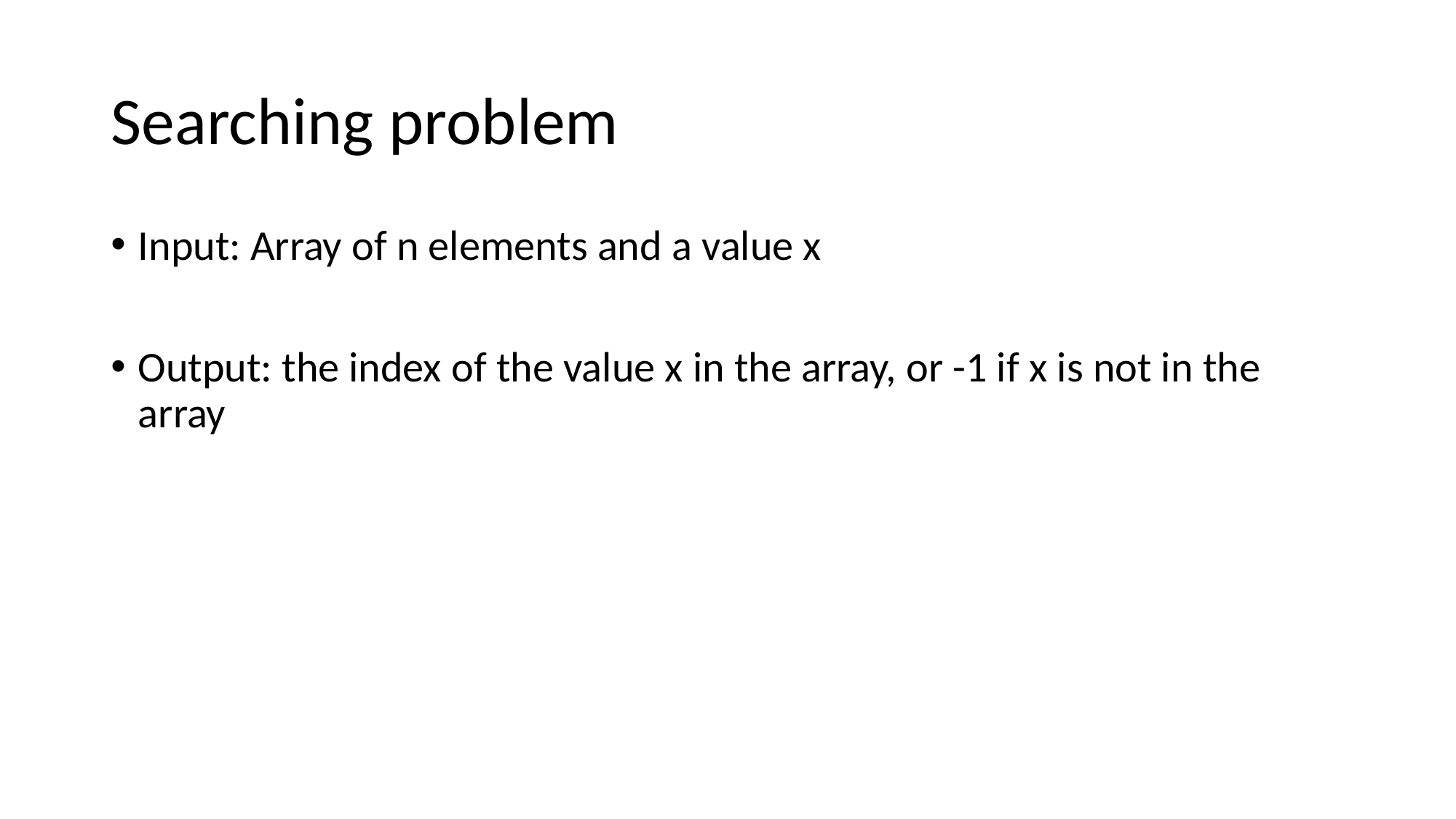

# Searching problem
Input: Array of n elements and a value x

Output: the index of the value x in the array, or -1 if x is not in the array